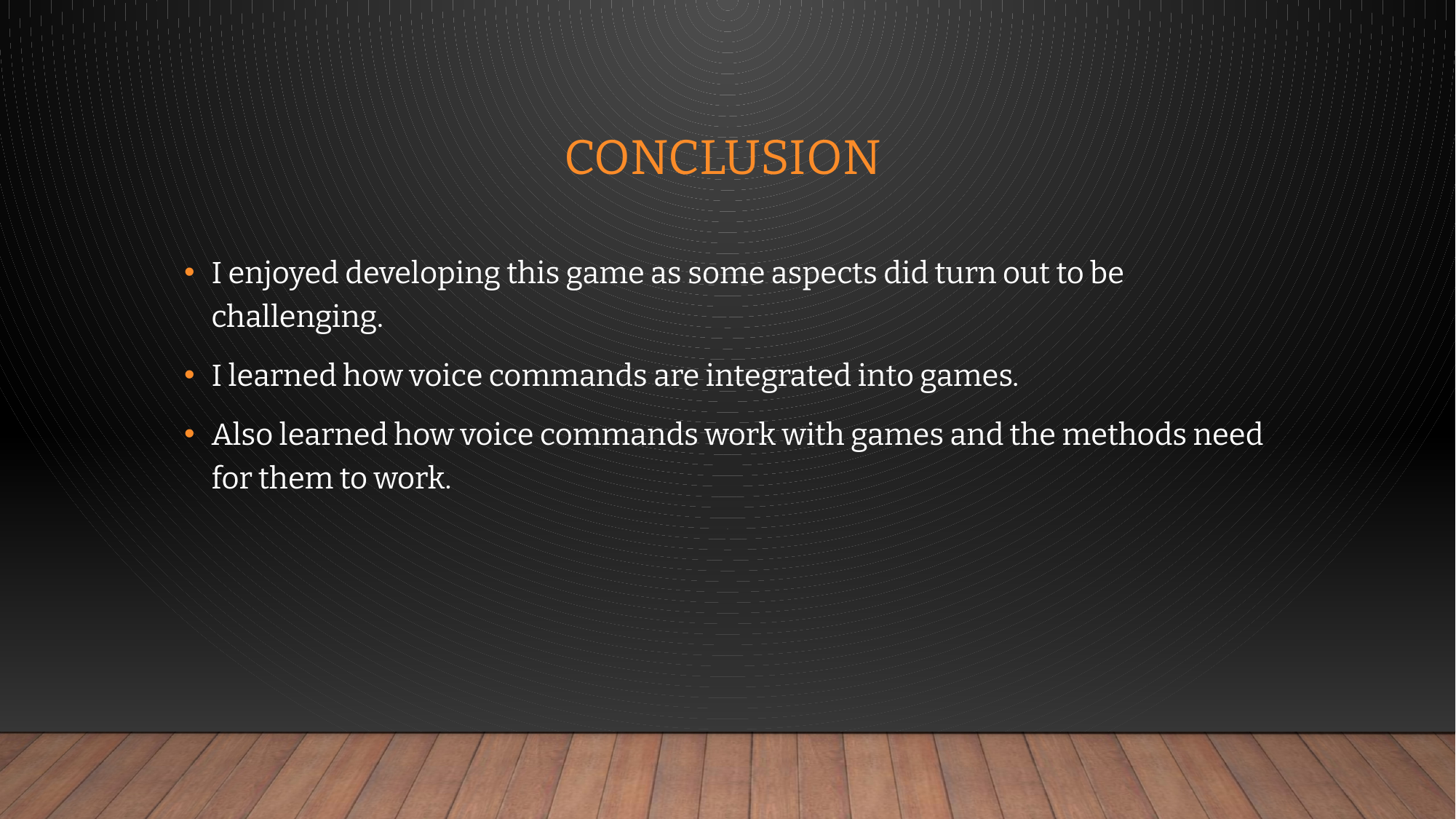

# Conclusion
I enjoyed developing this game as some aspects did turn out to be challenging.
I learned how voice commands are integrated into games.
Also learned how voice commands work with games and the methods need for them to work.